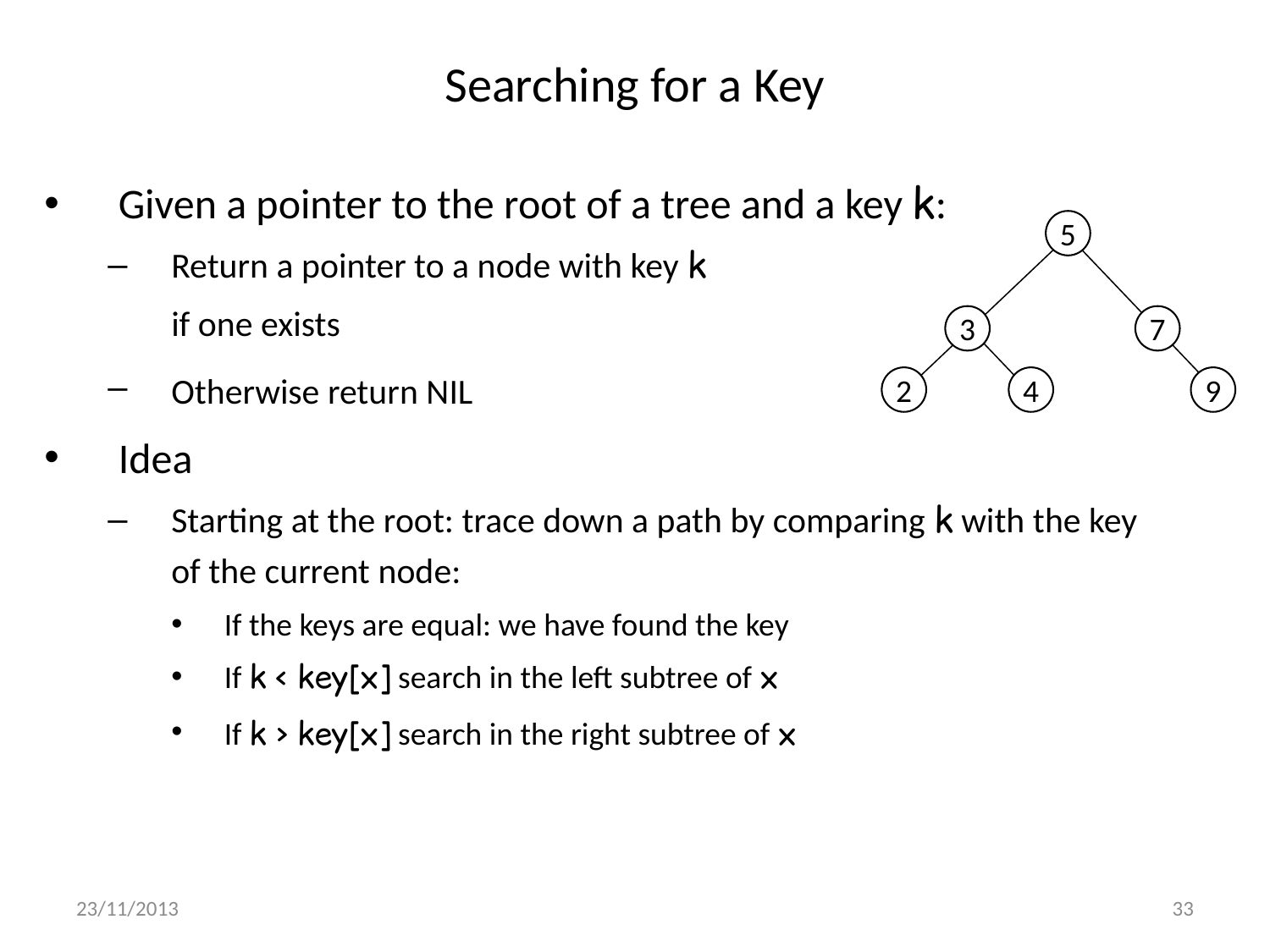

# Searching for a Key
Given a pointer to the root of a tree and a key k:
Return a pointer to a node with key k
	if one exists
Otherwise return NIL
Idea
Starting at the root: trace down a path by comparing k with the key of the current node:
If the keys are equal: we have found the key
If k < key[x] search in the left subtree of x
If k > key[x] search in the right subtree of x
5

3
7

2
4
9
23/11/2013
33